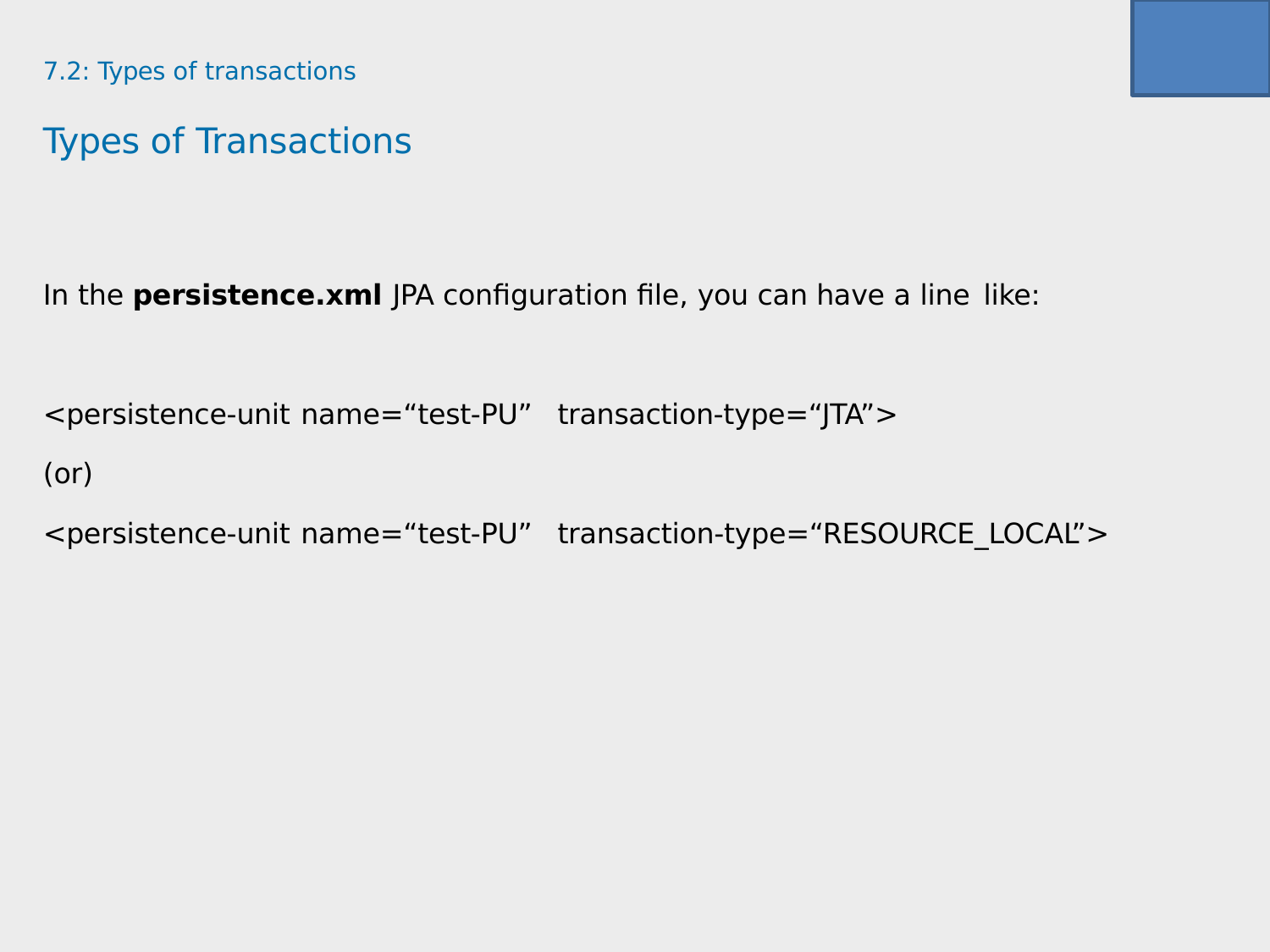

7.2: Types of transactions
# Types of Transactions
In the persistence.xml JPA configuration file, you can have a line like:
<persistence-unit name=“test-PU”	transaction-type=“JTA”>
(or)
<persistence-unit name=“test-PU”	transaction-type=“RESOURCE_LOCAL”>